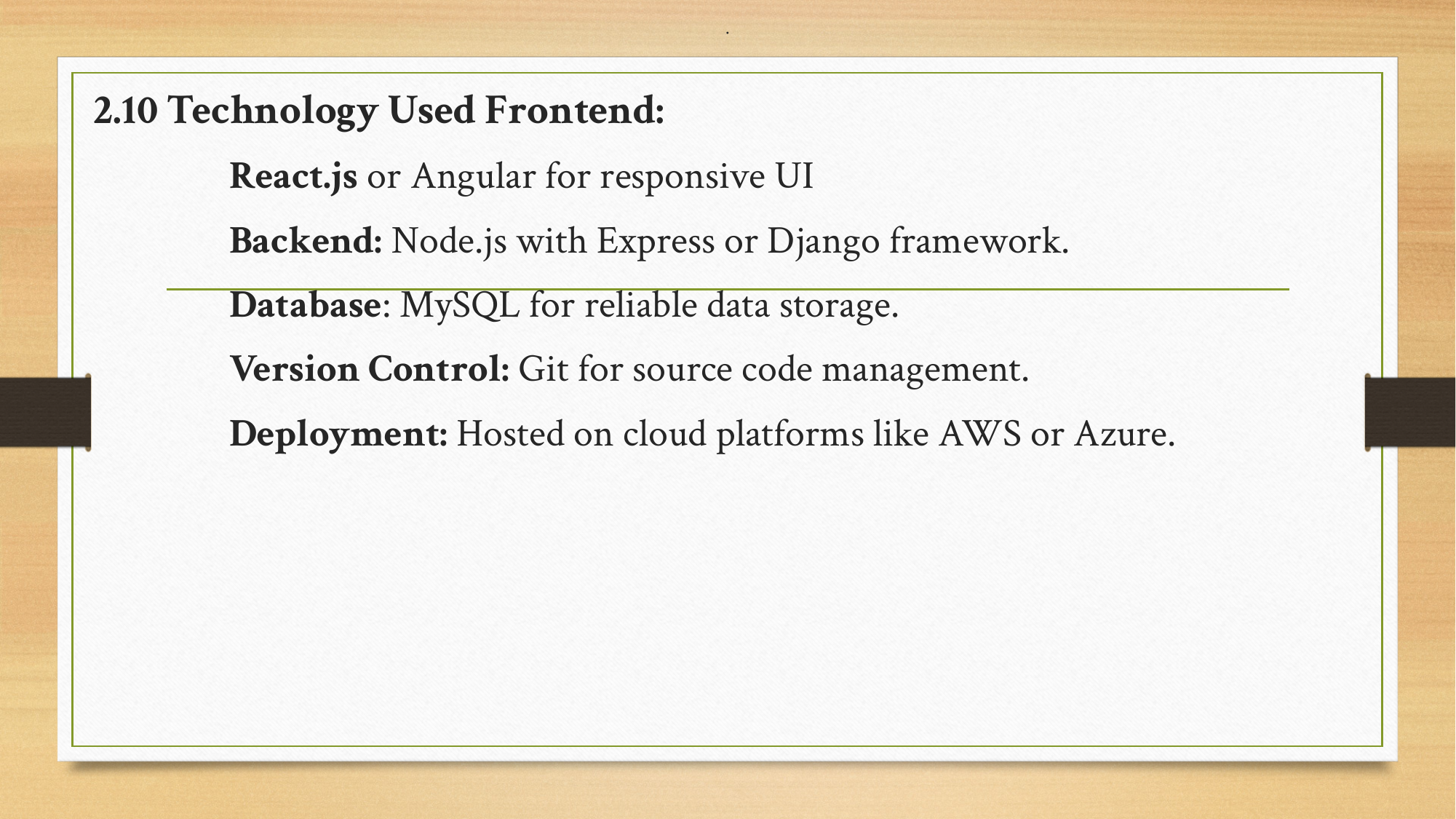

# .
 2.10 Technology Used Frontend:
                  React.js or Angular for responsive UI
                  Backend: Node.js with Express or Django framework.
                  Database: MySQL for reliable data storage.
                  Version Control: Git for source code management.
                  Deployment: Hosted on cloud platforms like AWS or Azure.